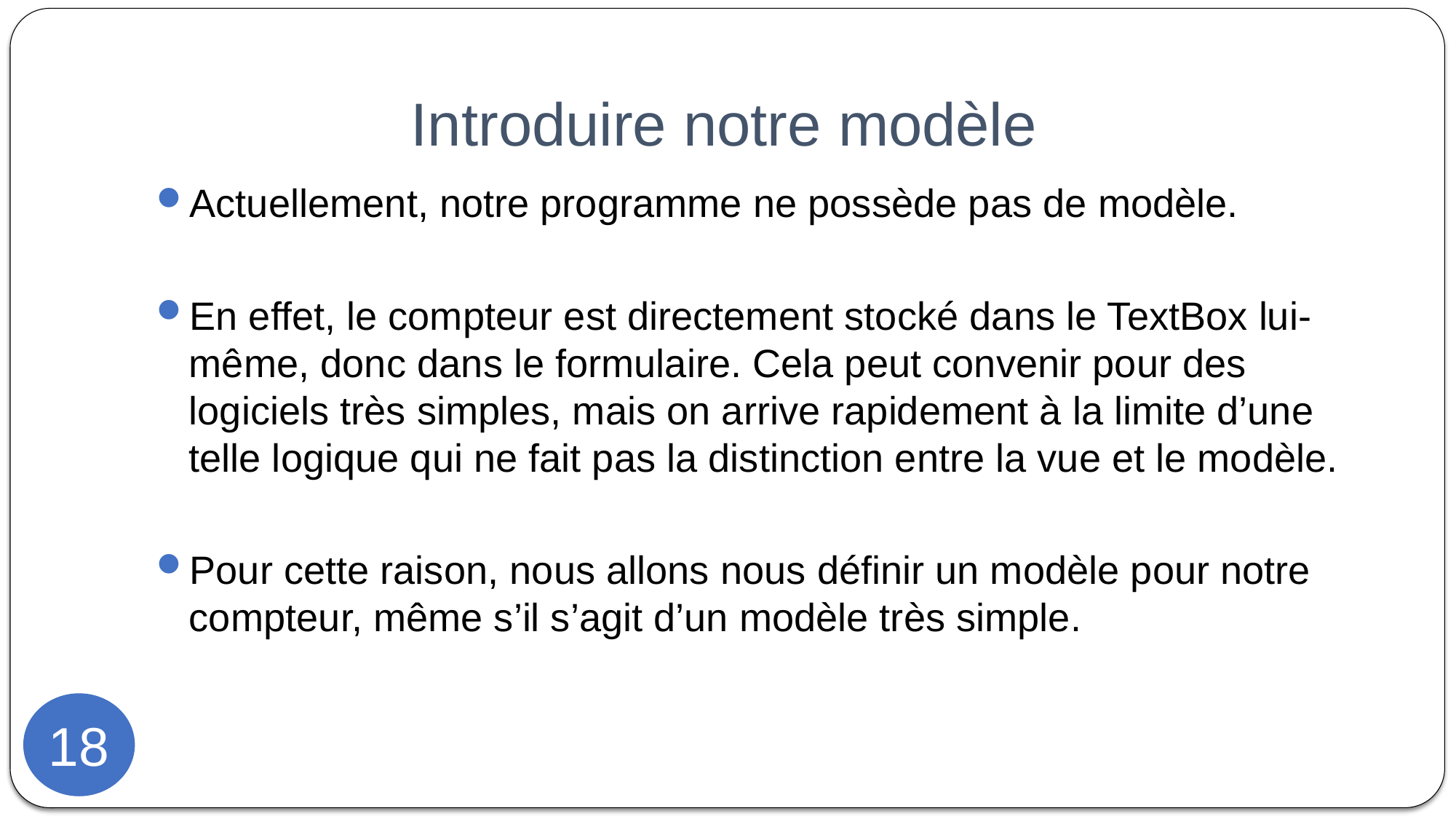

# Introduire notre modèle
Actuellement, notre programme ne possède pas de modèle.

En effet, le compteur est directement stocké dans le TextBox lui-même, donc dans le formulaire. Cela peut convenir pour des logiciels très simples, mais on arrive rapidement à la limite d’une telle logique qui ne fait pas la distinction entre la vue et le modèle.

Pour cette raison, nous allons nous définir un modèle pour notre compteur, même s’il s’agit d’un modèle très simple.
18